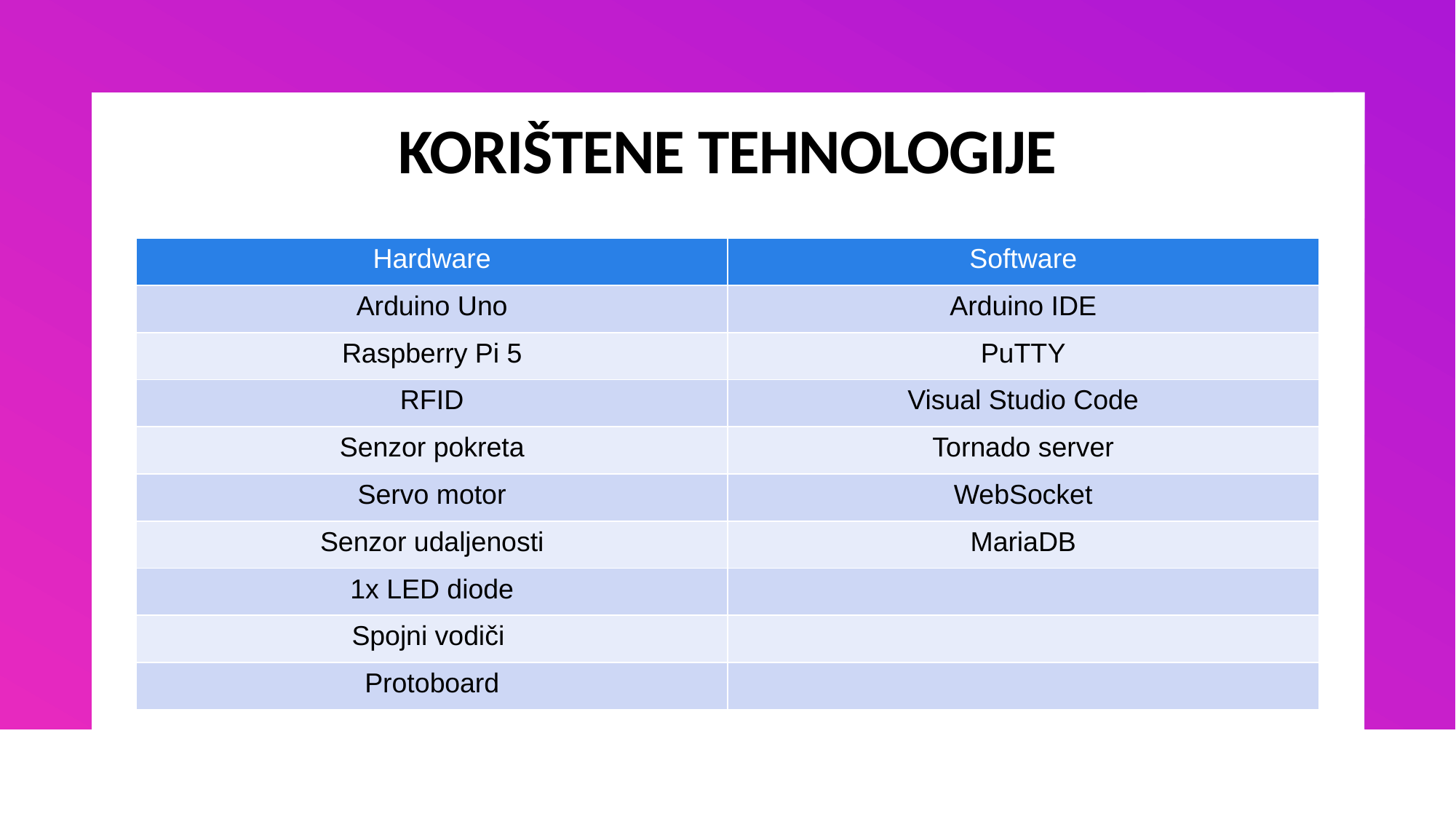

# KORIŠTENE TEHNOLOGIJE
| Hardware | Software |
| --- | --- |
| Arduino Uno | Arduino IDE |
| Raspberry Pi 5 | PuTTY |
| RFID | Visual Studio Code |
| Senzor pokreta | Tornado server |
| Servo motor | WebSocket |
| Senzor udaljenosti | MariaDB |
| 1x LED diode |  |
| Spojni vodiči |  |
| Protoboard |  |